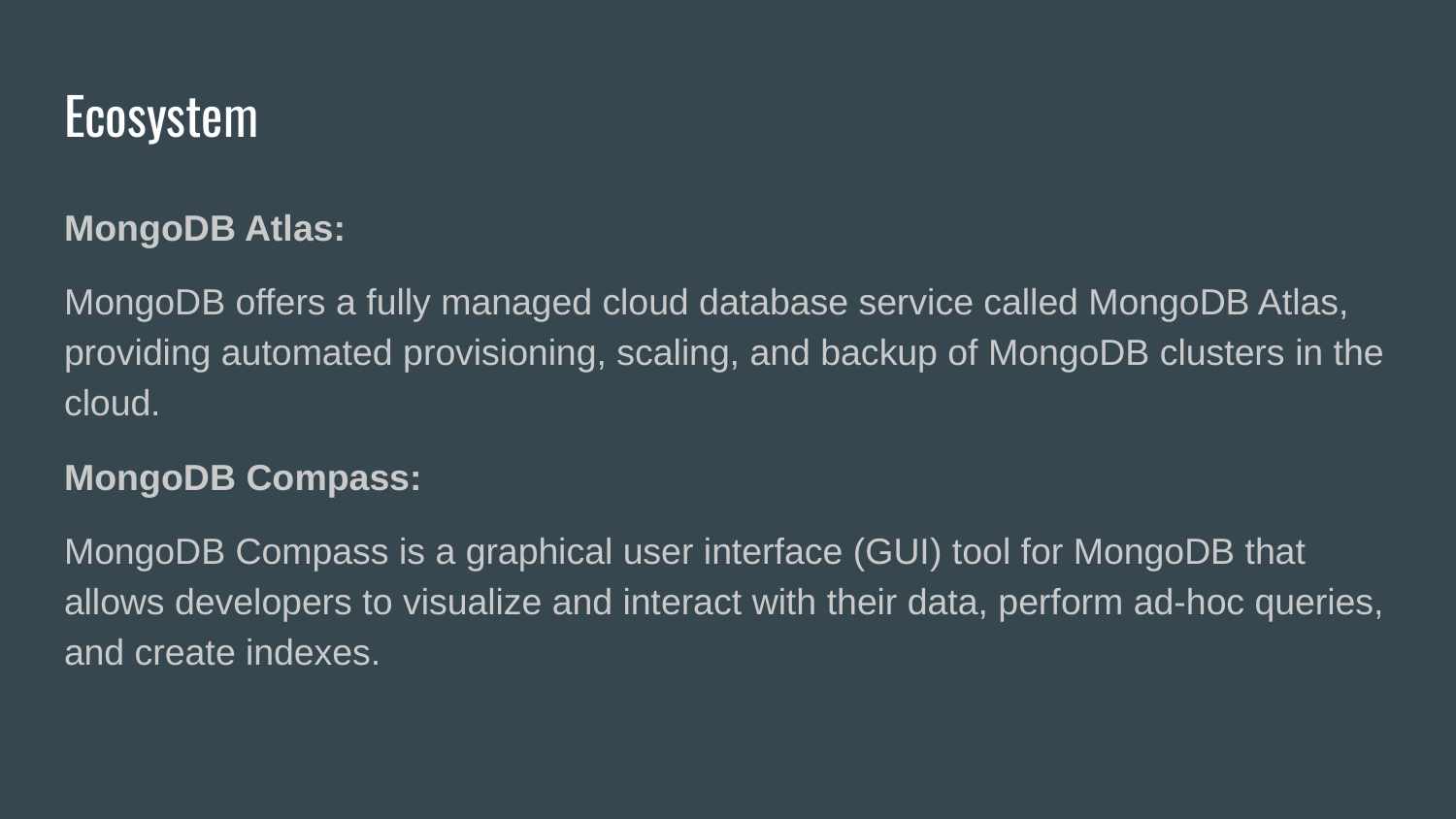

# Ecosystem
MongoDB Atlas:
MongoDB offers a fully managed cloud database service called MongoDB Atlas, providing automated provisioning, scaling, and backup of MongoDB clusters in the cloud.
MongoDB Compass:
MongoDB Compass is a graphical user interface (GUI) tool for MongoDB that allows developers to visualize and interact with their data, perform ad-hoc queries, and create indexes.